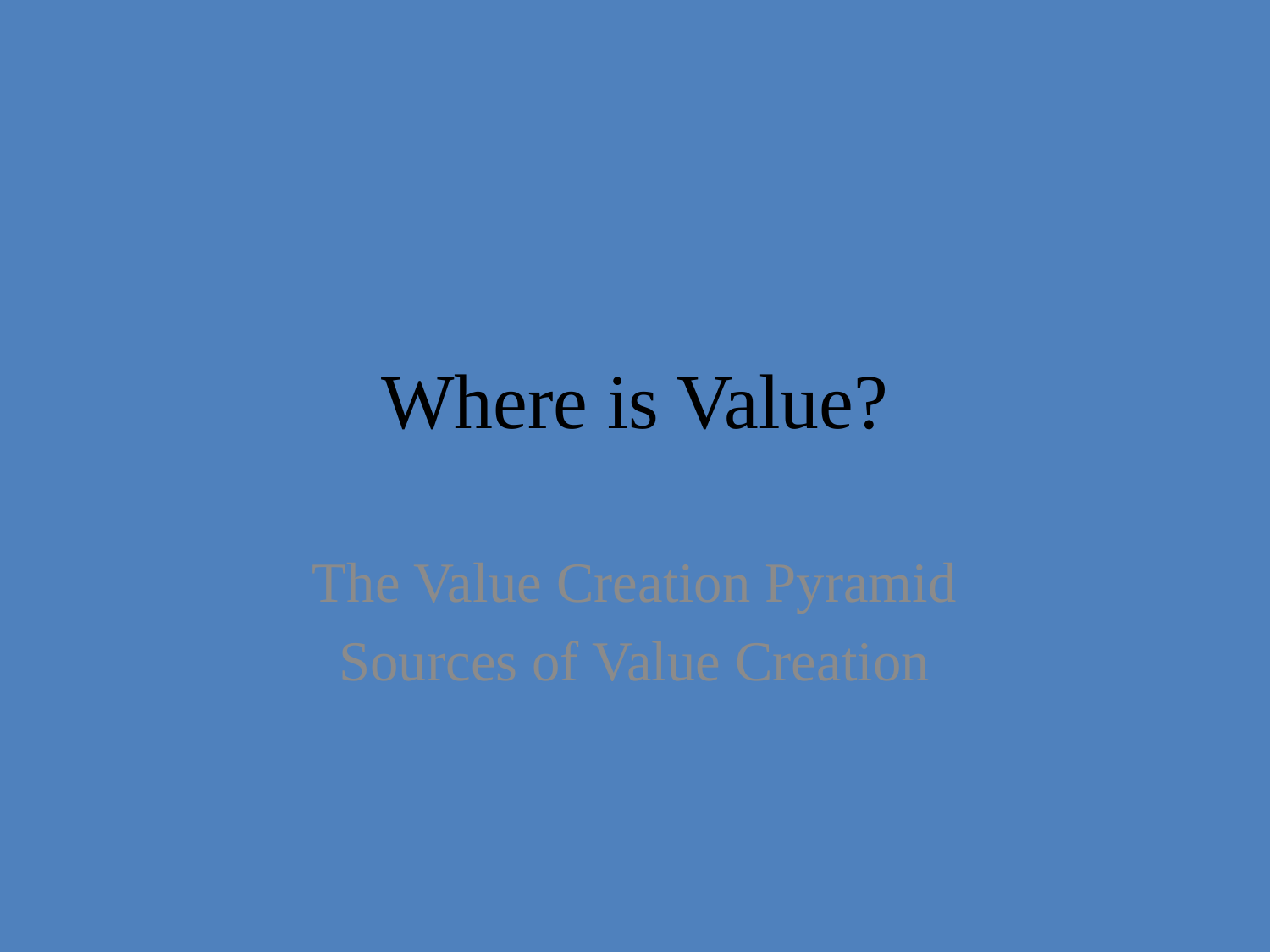

# Where is Value?
The Value Creation Pyramid
Sources of Value Creation